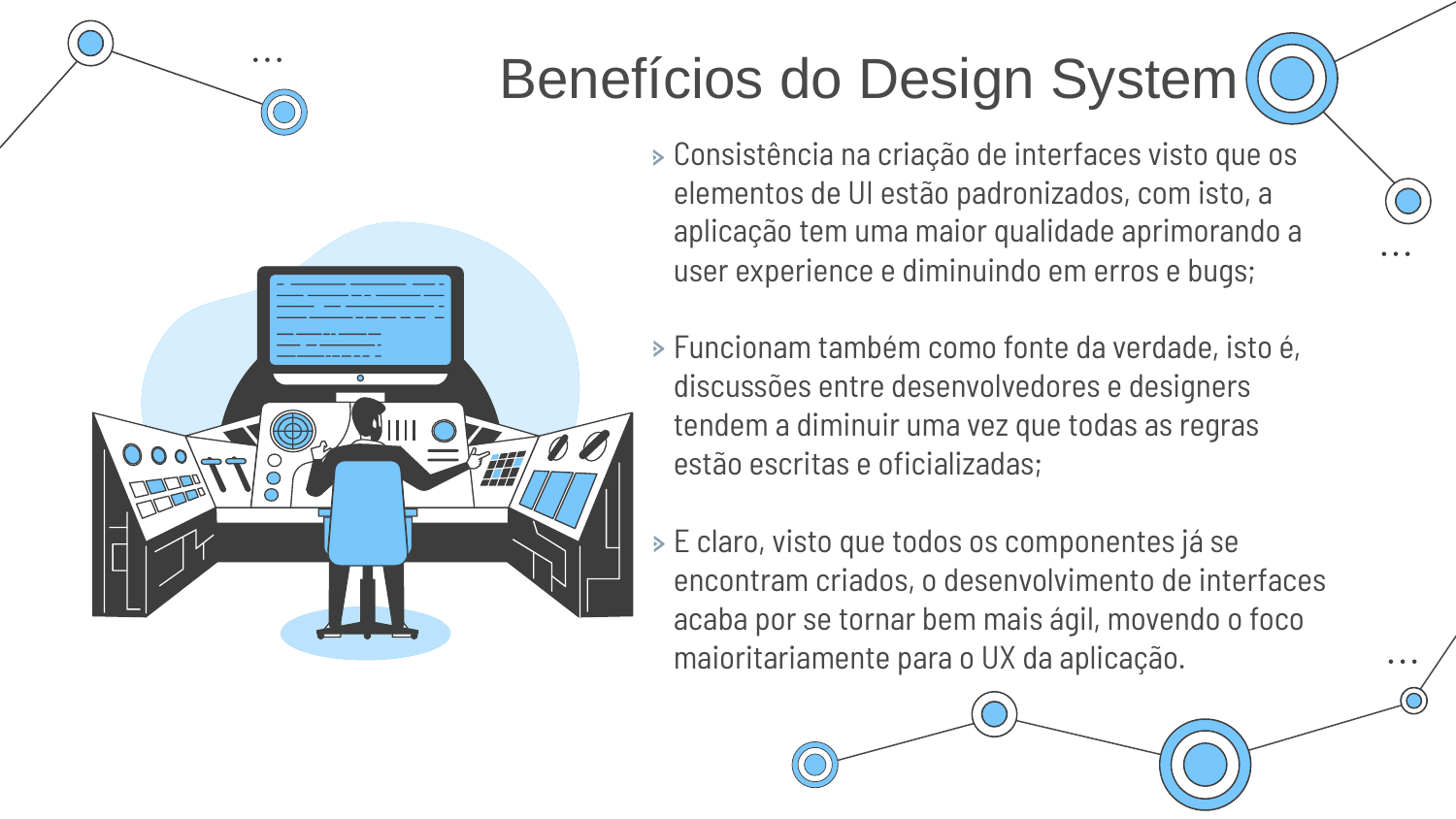

# Benefícios do Design System

Consistência na criação de interfaces visto que os elementos de UI estão padronizados, com isto, a aplicação tem uma maior qualidade aprimorando a user experience e diminuindo em erros e bugs;
Funcionam também como fonte da verdade, isto é, discussões entre desenvolvedores e designers tendem a diminuir uma vez que todas as regras estão escritas e oficializadas;
E claro, visto que todos os componentes já se encontram criados, o desenvolvimento de interfaces acaba por se tornar bem mais ágil, movendo o foco maioritariamente para o UX da aplicação.